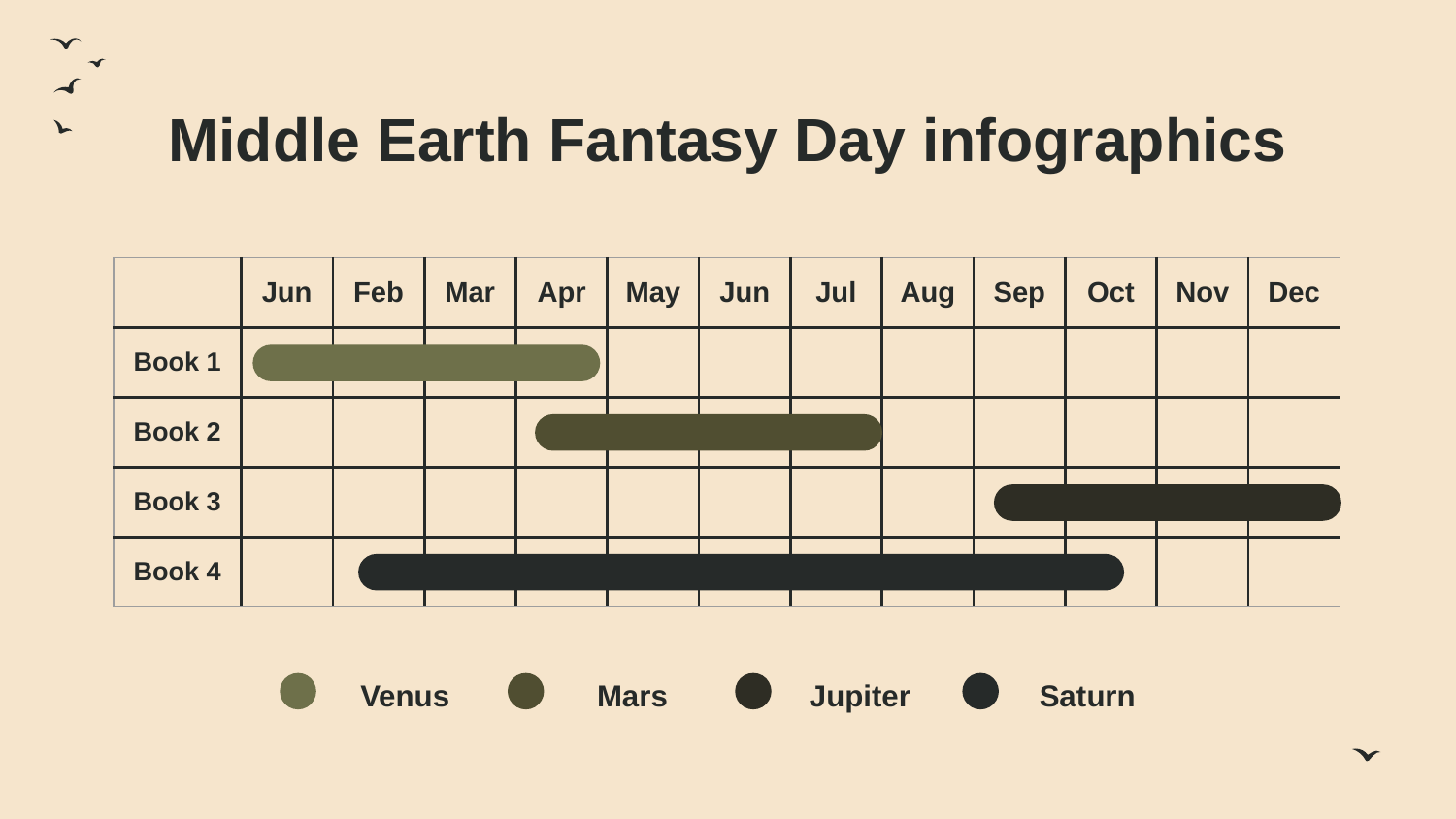

# Middle Earth Fantasy Day infographics
|  | Jun | Feb | Mar | Apr | May | Jun | Jul | Aug | Sep | Oct | Nov | Dec |
| --- | --- | --- | --- | --- | --- | --- | --- | --- | --- | --- | --- | --- |
| Book 1 |  |  |  |  |  |  |  |  |  |  |  |  |
| Book 2 |  |  |  |  |  |  |  |  |  |  |  |  |
| Book 3 |  |  |  |  |  |  |  |  |  |  |  |  |
| Book 4 |  |  |  |  |  |  |  |  |  |  |  |  |

Venus
Mars
Jupiter
Saturn